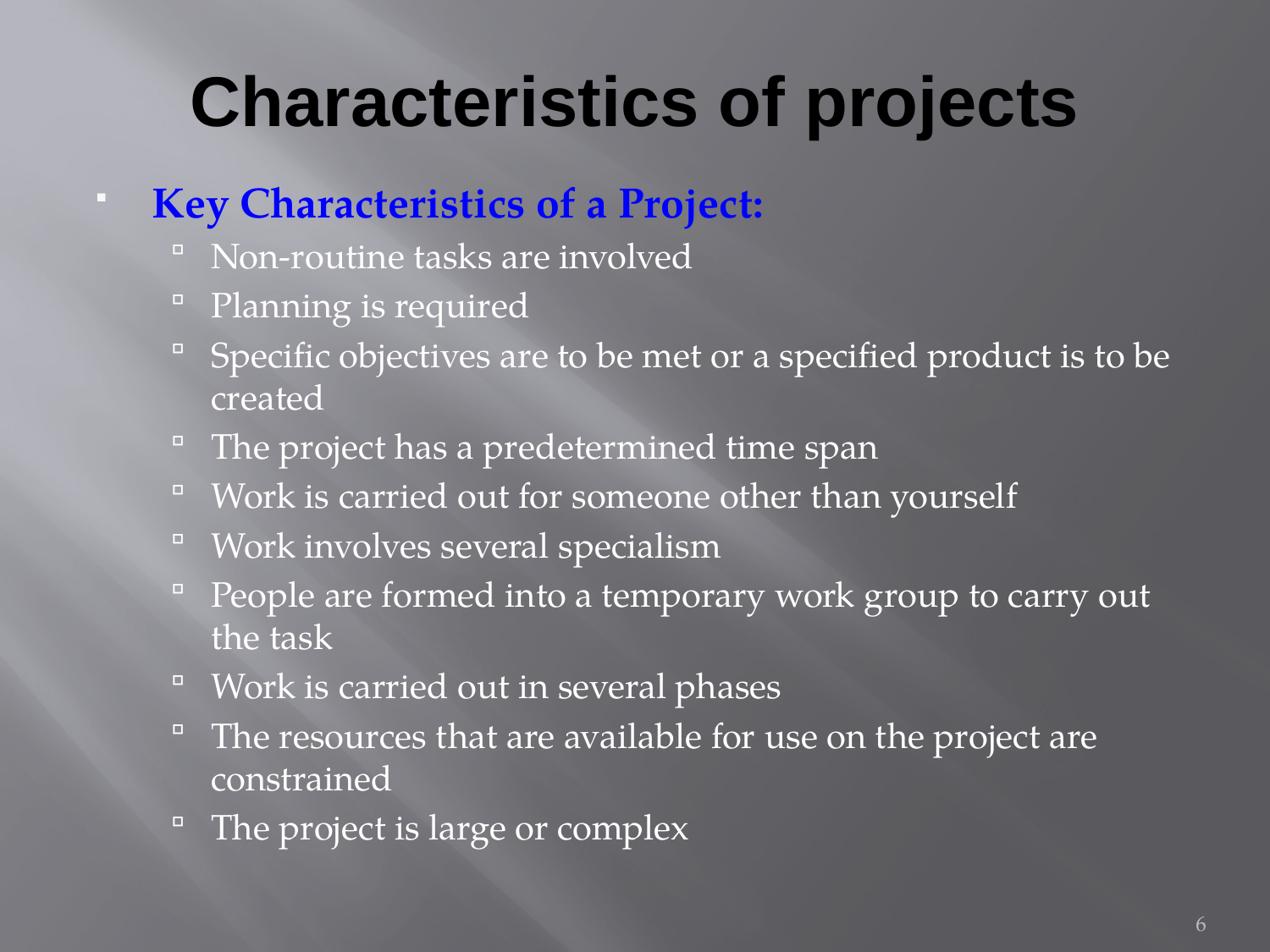

# Characteristics of projects
Key Characteristics of a Project:
Non-routine tasks are involved
Planning is required
Specific objectives are to be met or a specified product is to be created
The project has a predetermined time span
Work is carried out for someone other than yourself
Work involves several specialism
People are formed into a temporary work group to carry out the task
Work is carried out in several phases
The resources that are available for use on the project are constrained
The project is large or complex
6